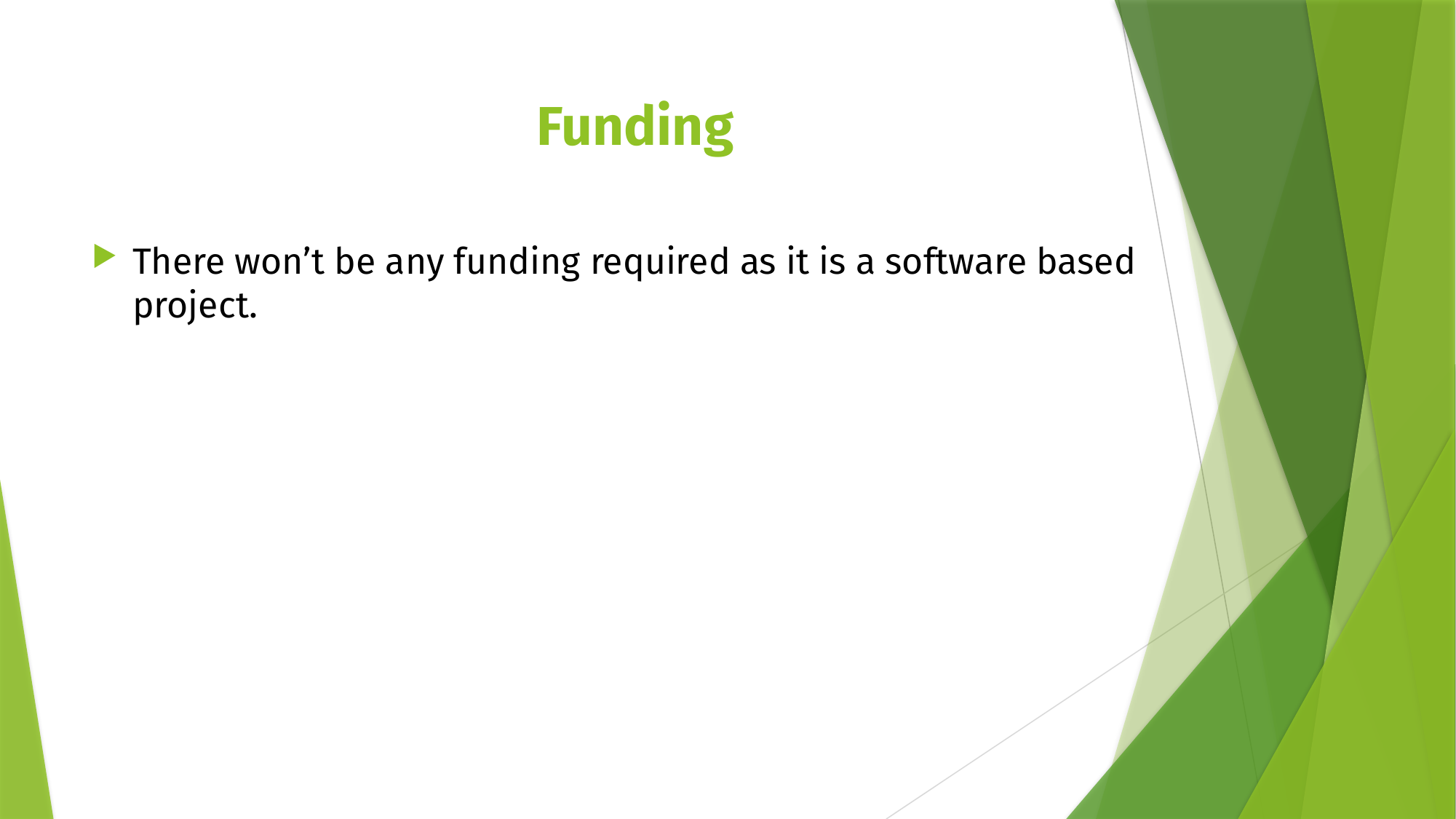

# Funding
There won’t be any funding required as it is a software based project.